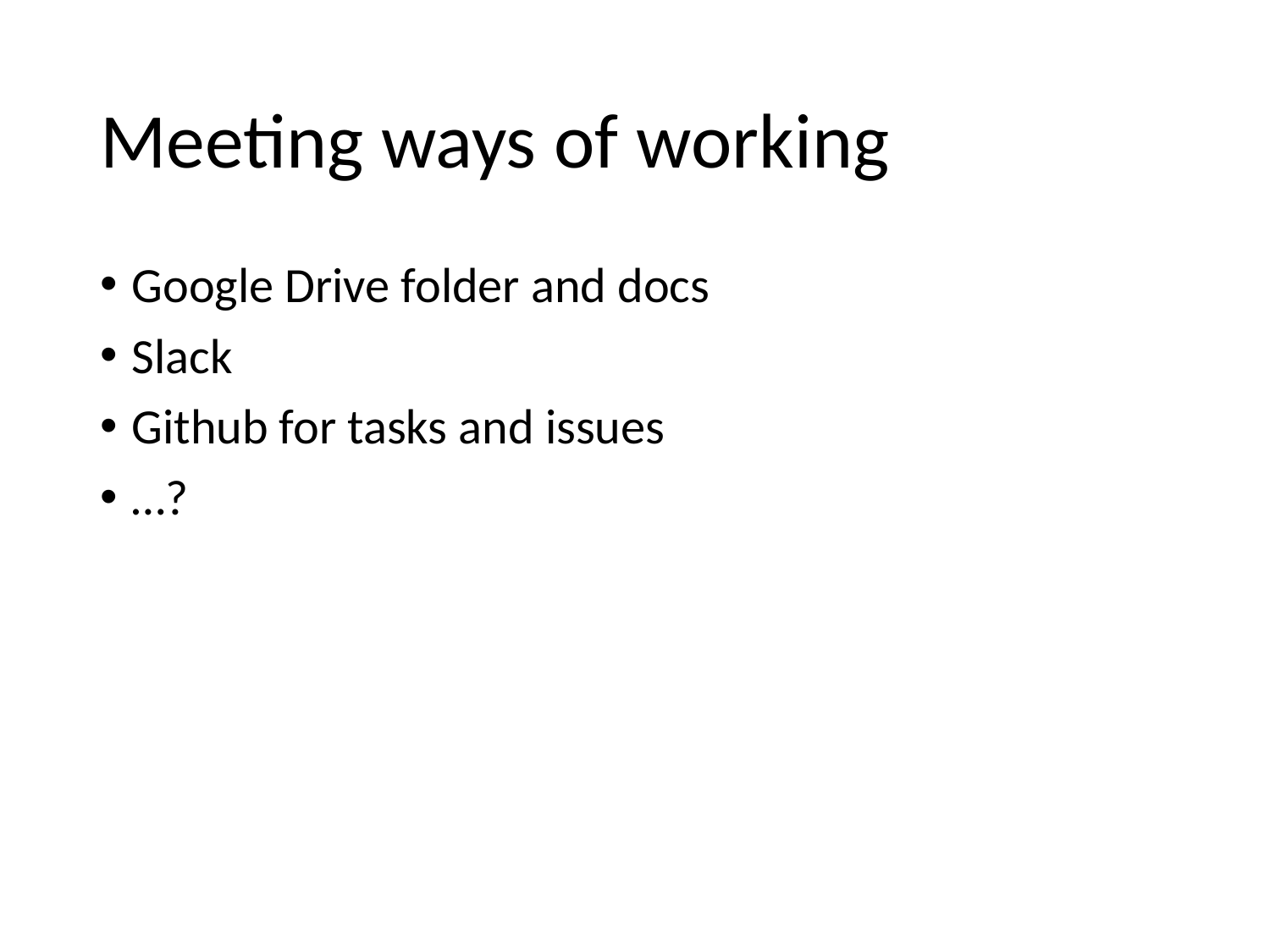

# Meeting ways of working
Google Drive folder and docs
Slack
Github for tasks and issues
…?